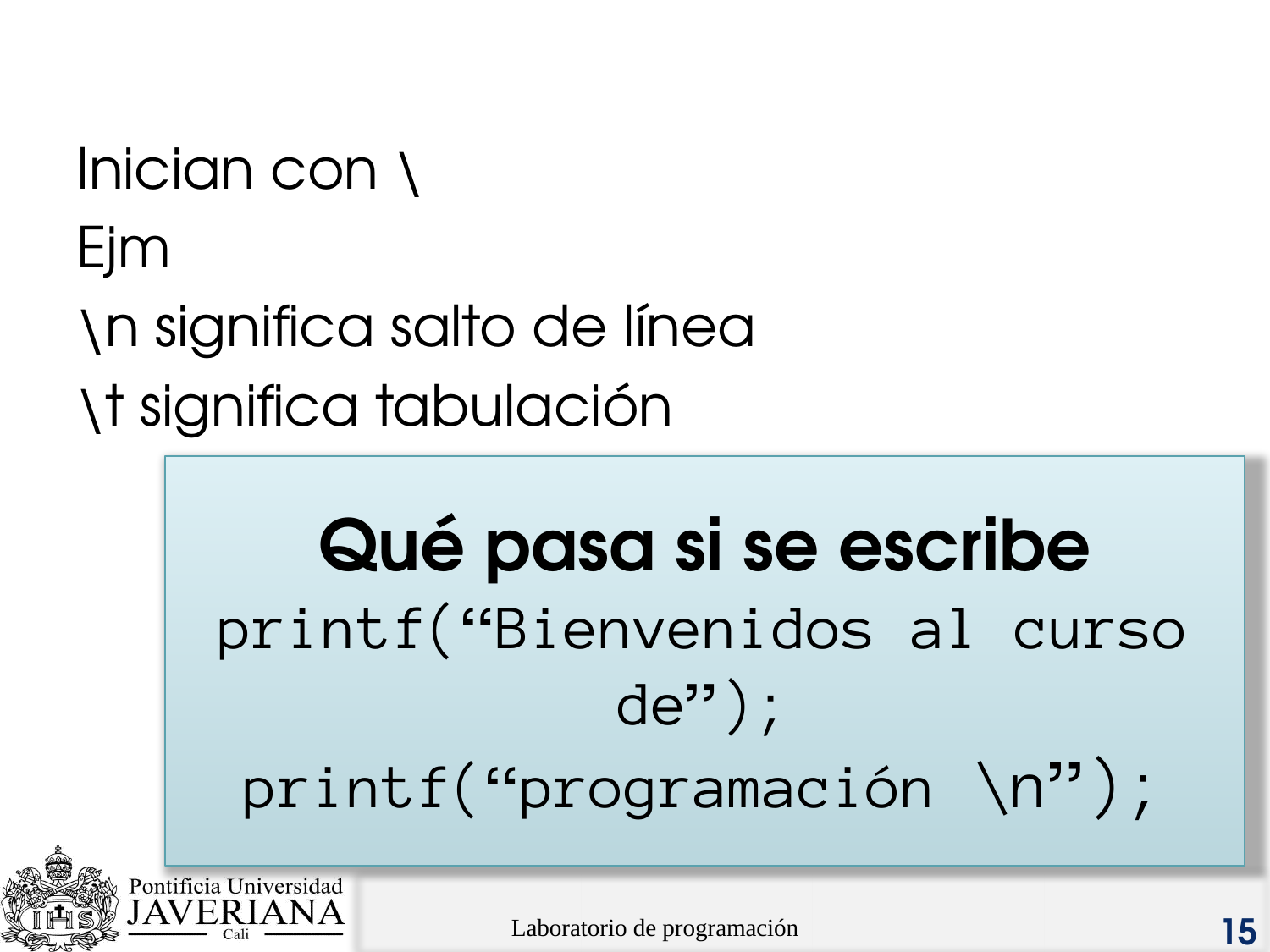

# Caracteres de escape
Inician con \
Ejm
\n significa salto de línea
\t significa tabulación

Qué pasa si se escribe
printf(“Bienvenidos al curso de”);
printf(“programación \n”);
Laboratorio de programación
15